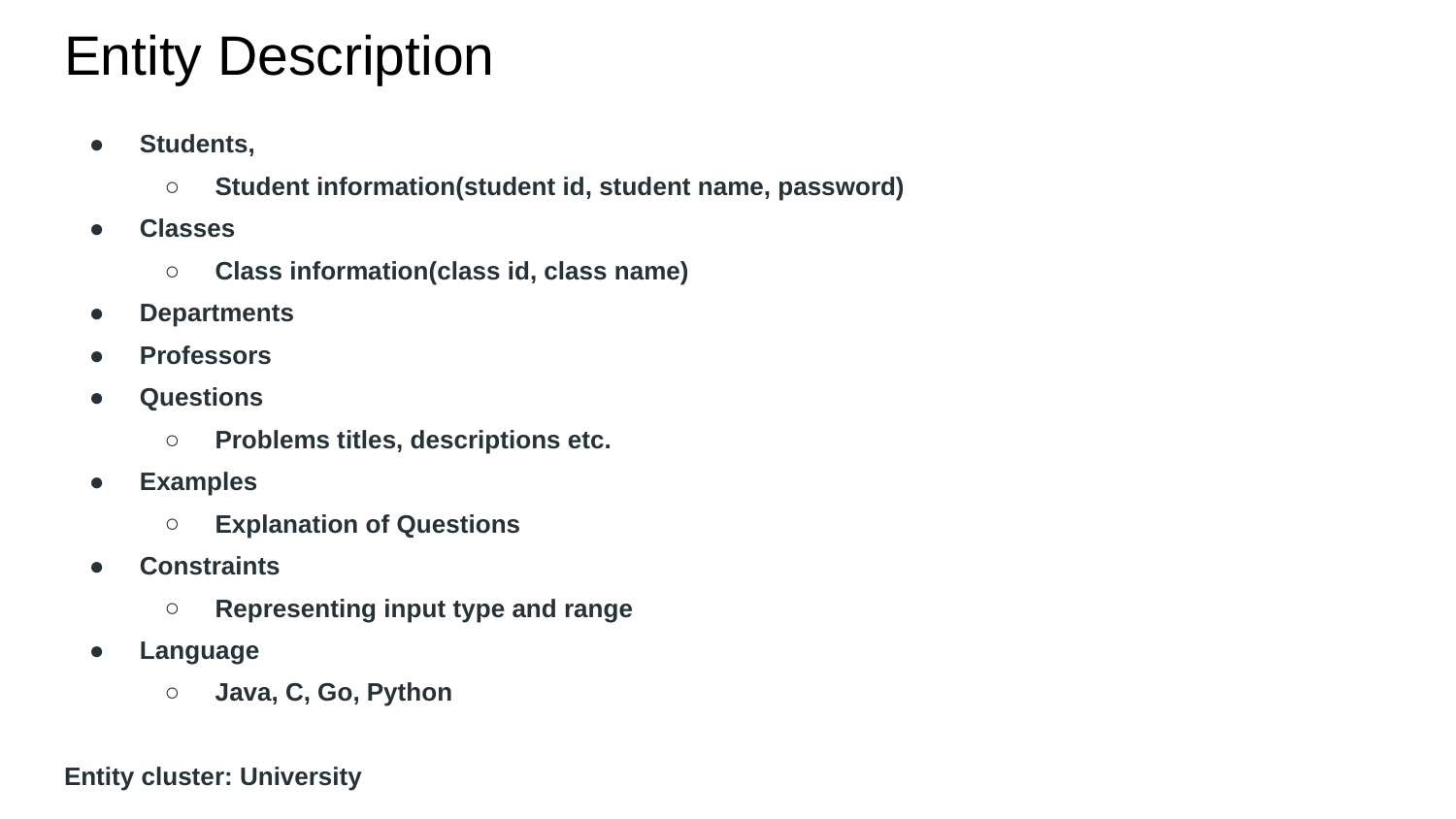

# Entity Description
Students,
Student information(student id, student name, password)
Classes
Class information(class id, class name)
Departments
Professors
Questions
Problems titles, descriptions etc.
Examples
Explanation of Questions
Constraints
Representing input type and range
Language
Java, C, Go, Python

Entity cluster: University